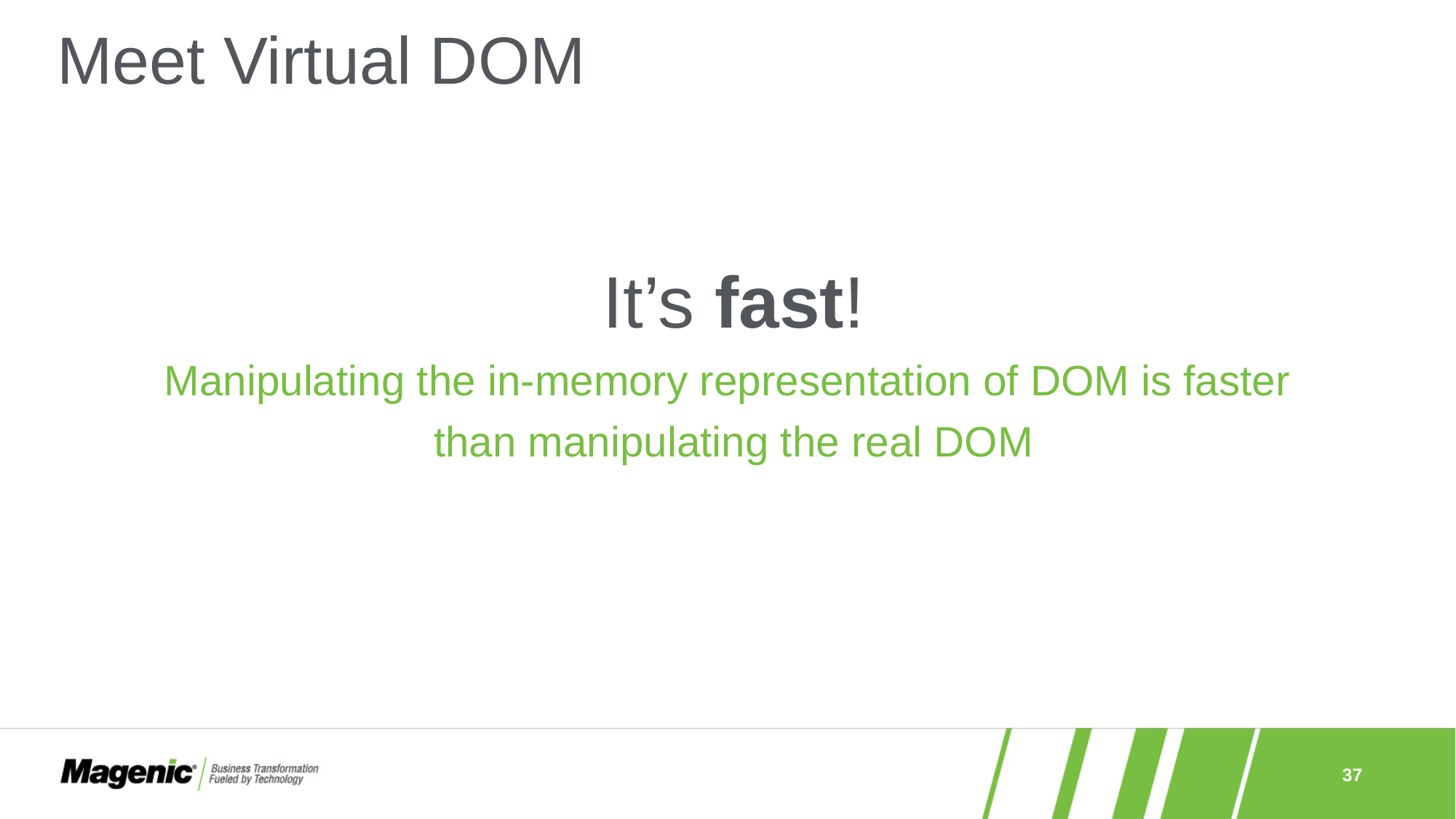

# Meet Virtual DOM
It’s fast!
Manipulating the in-memory representation of DOM is faster
than manipulating the real DOM